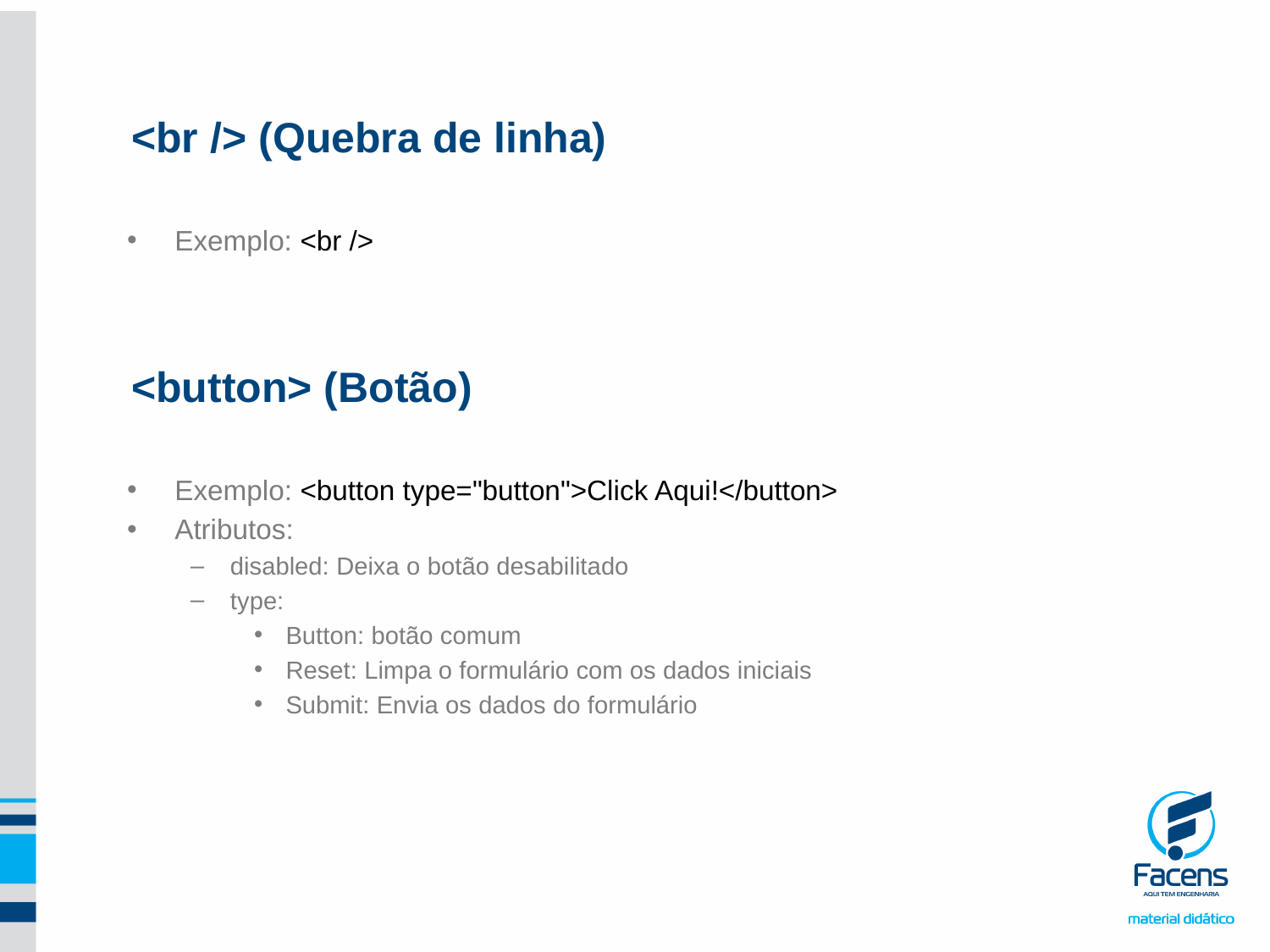

<br /> (Quebra de linha)

Exemplo: <br />

<button> (Botão)

Exemplo: <button type="button">Click Aqui!</button>
Atributos:
disabled: Deixa o botão desabilitado
type:
Button: botão comum
Reset: Limpa o formulário com os dados iniciais
Submit: Envia os dados do formulário